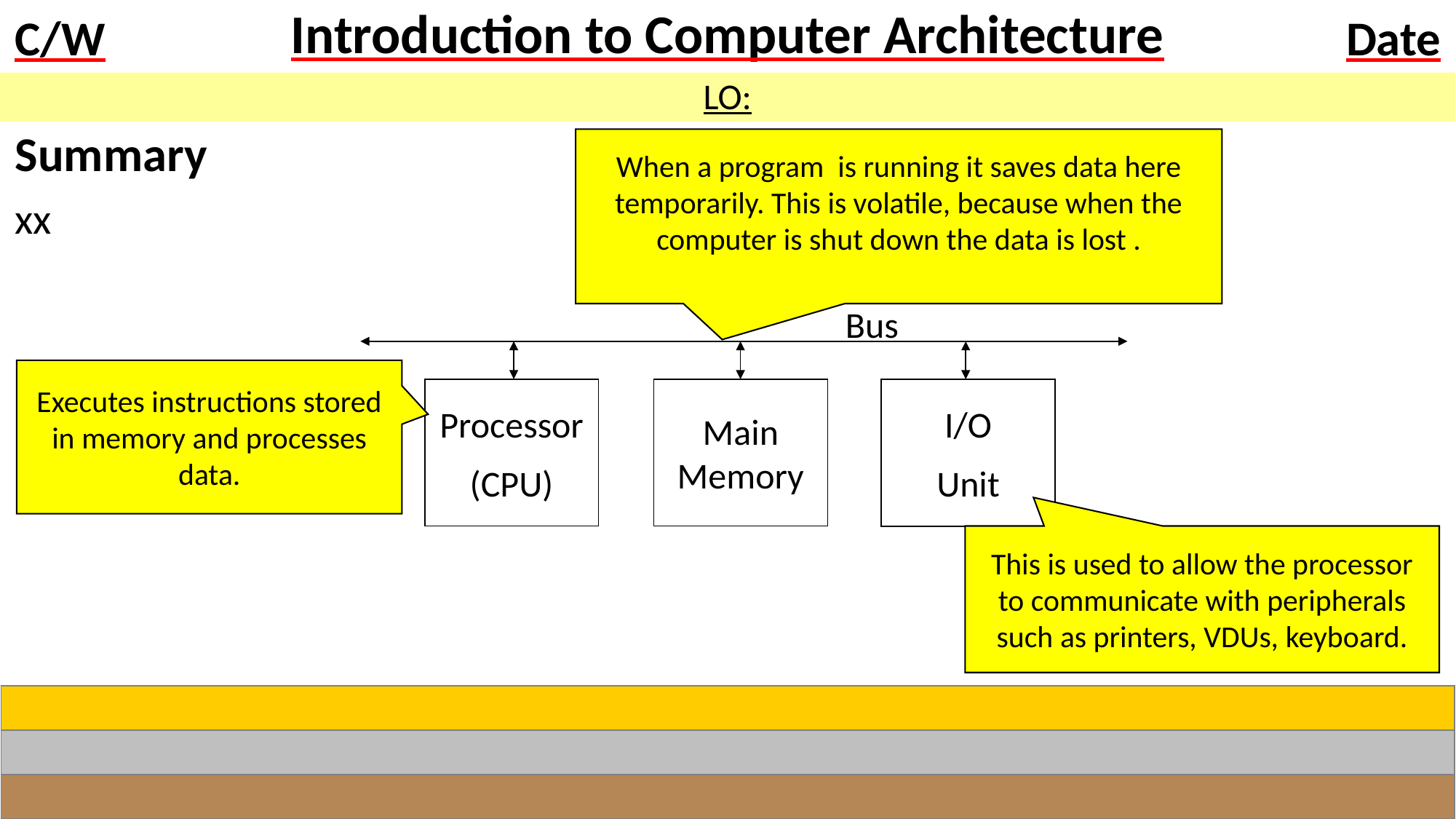

# Introduction to Computer Architecture
LO:
Summary
xx
When a program  is running it saves data here temporarily. This is volatile, because when the computer is shut down the data is lost .

Bus
Processor
(CPU)
Main Memory
I/O
Unit
Executes instructions stored in memory and processes data.
This is used to allow the processor to communicate with peripherals such as printers, VDUs, keyboard.